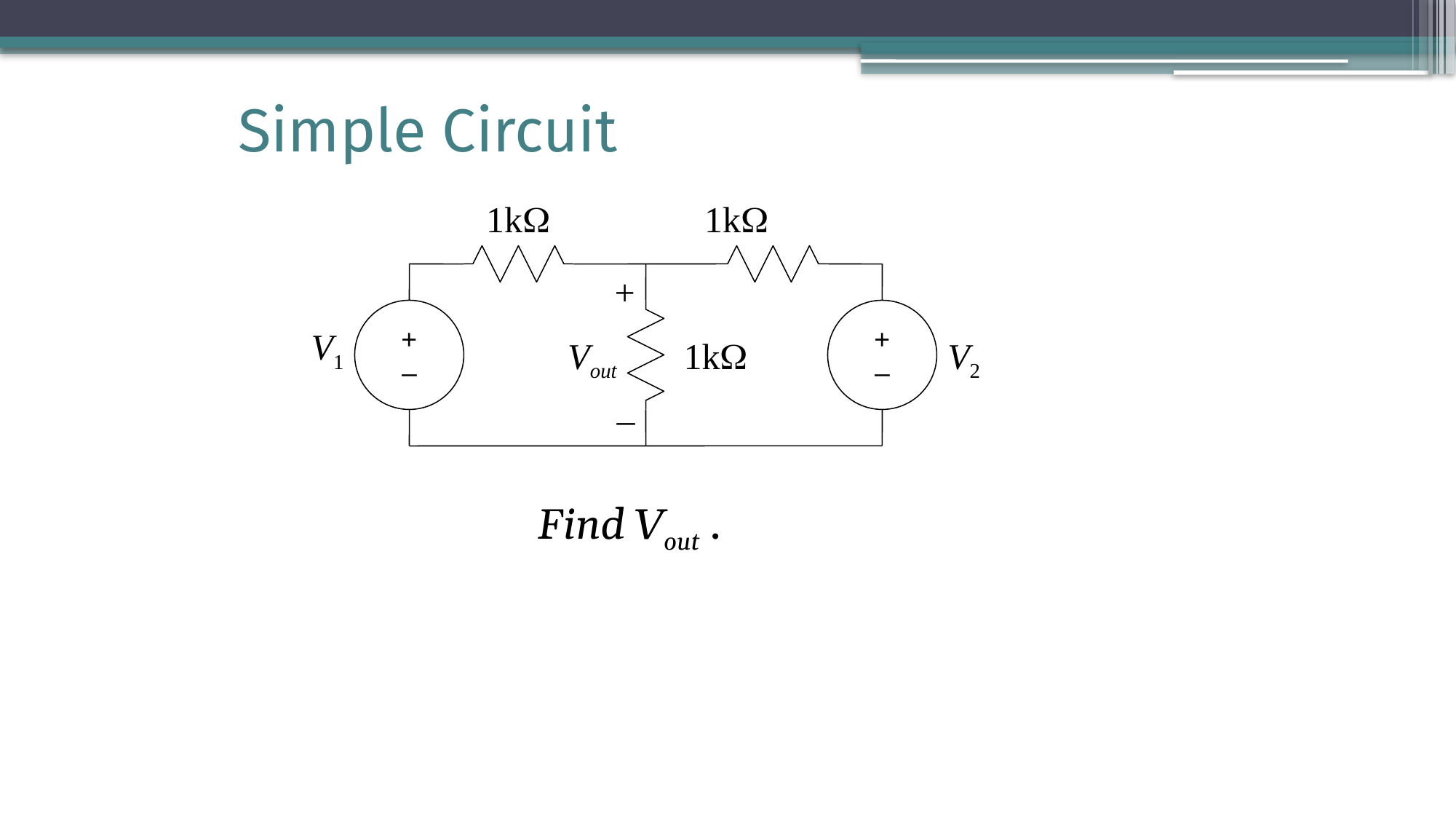

# Simple Circuit
1kΩ
1kΩ

+

+
–
+
–
V1
Vout
1kΩ
V2

–

Find Vout .